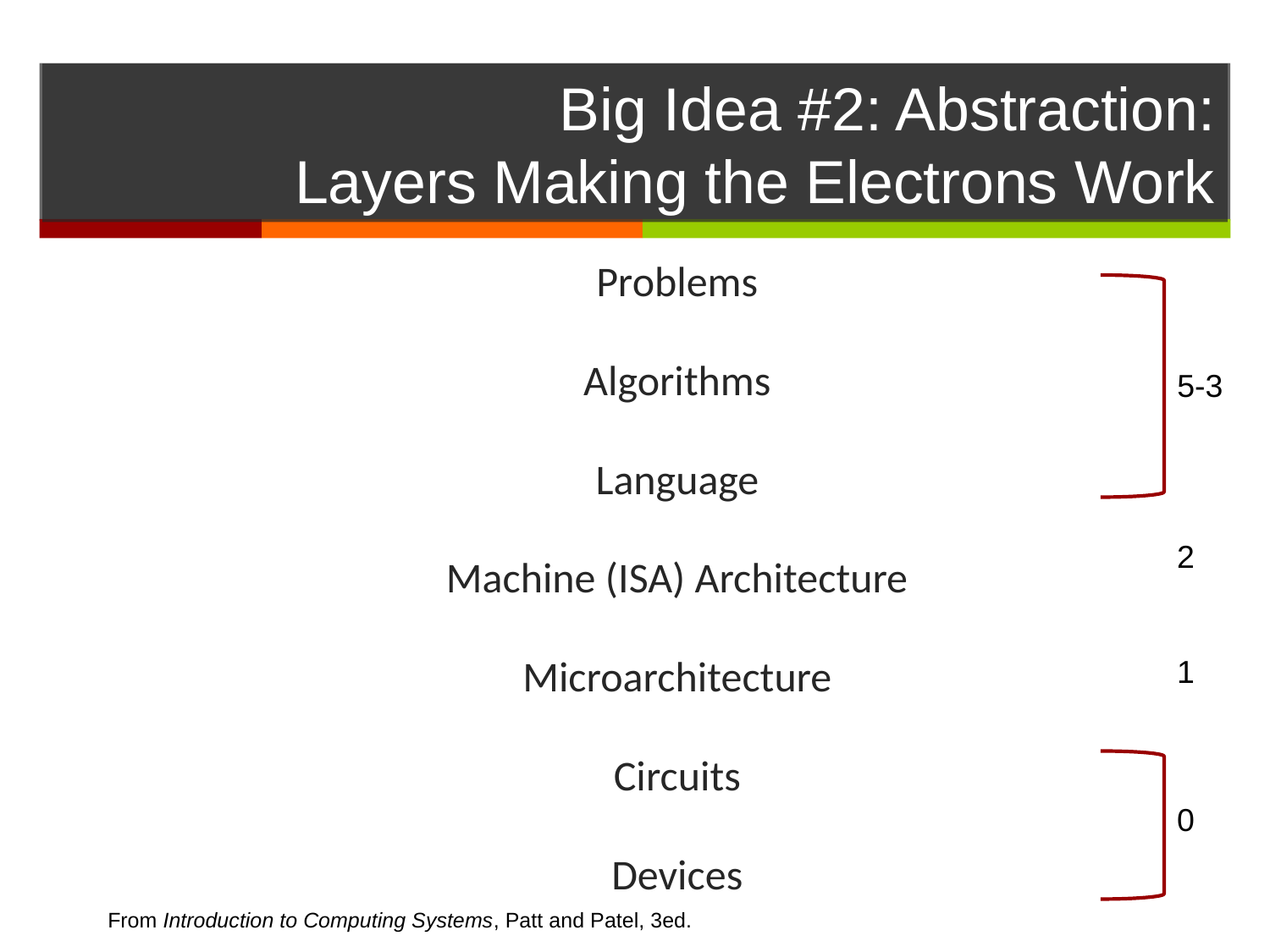

# Big Idea #2: Abstraction: Layers Making the Electrons Work
Problems
Algorithms
Language
Machine (ISA) Architecture
Microarchitecture
Circuits
Devices

5-3
2
1

0
From Introduction to Computing Systems, Patt and Patel, 3ed.